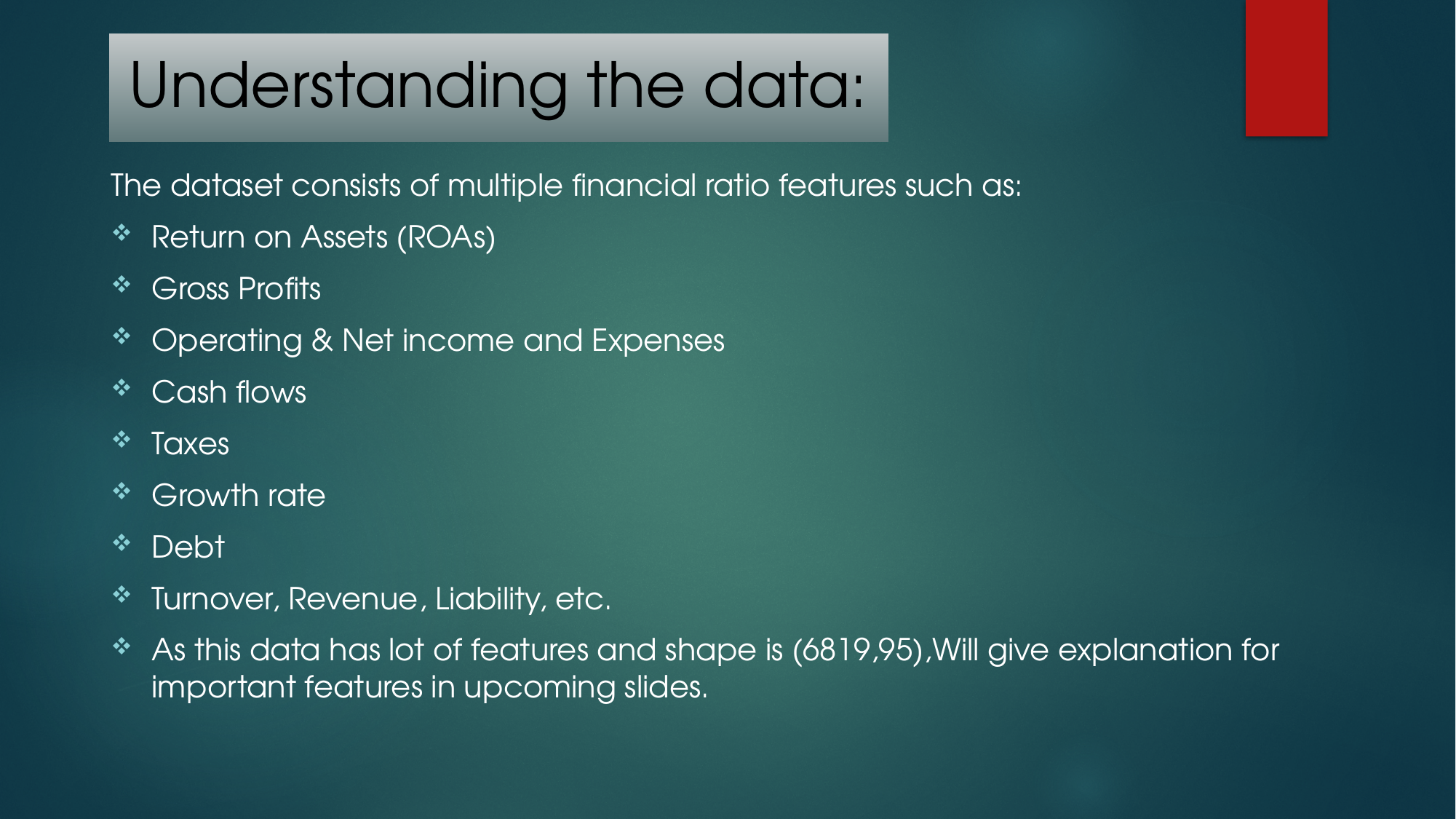

Understanding the data:
The dataset consists of multiple financial ratio features such as:
Return on Assets (ROAs)
Gross Profits
Operating & Net income and Expenses
Cash flows
Taxes
Growth rate
Debt
Turnover, Revenue, Liability, etc.
As this data has lot of features and shape is (6819,95),Will give explanation for important features in upcoming slides.